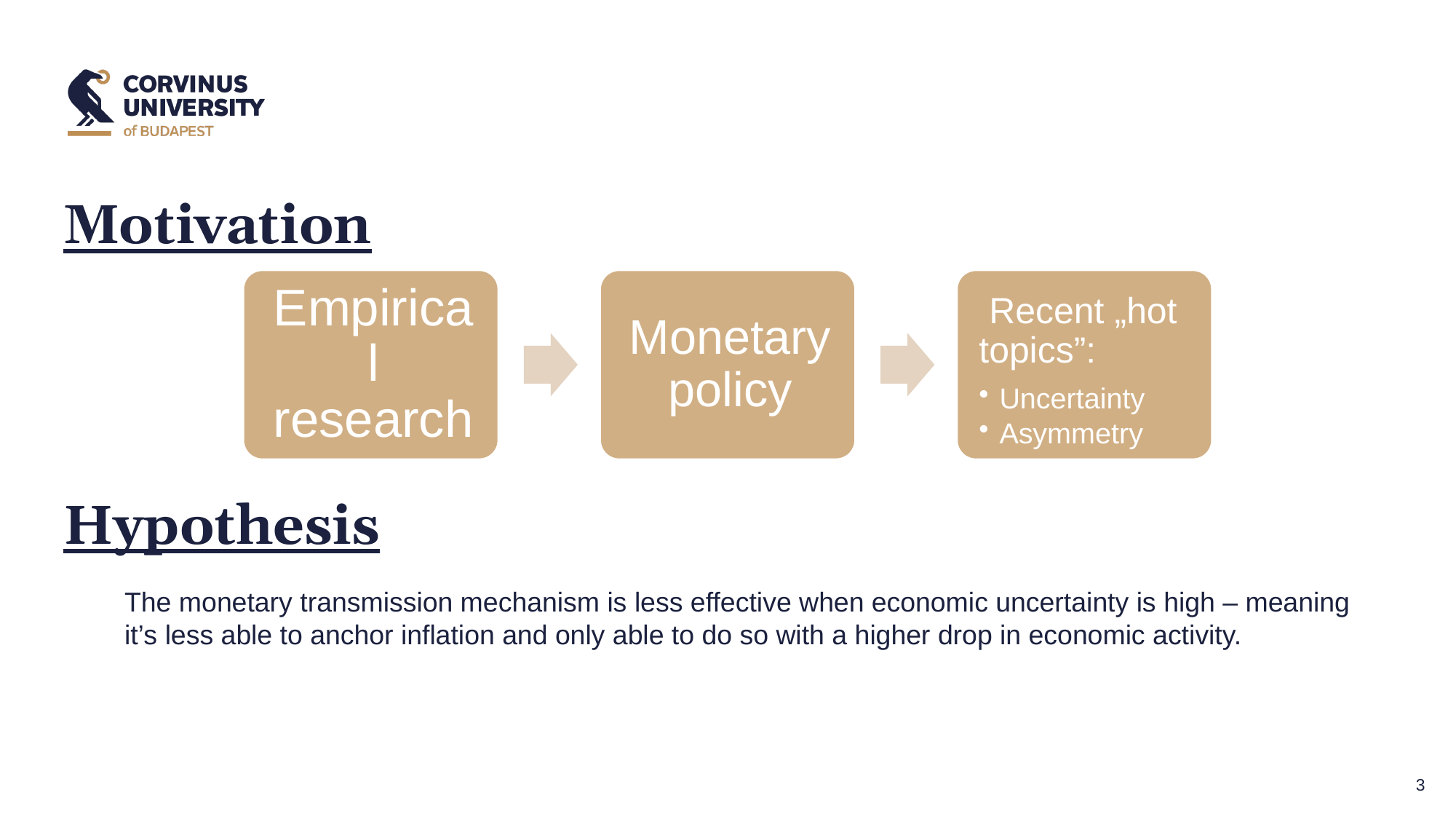

Empirical research

Monetary policy

 Recent „hot topics”:
Uncertainty
Asymmetry
# Motivation
Hypothesis
The monetary transmission mechanism is less effective when economic uncertainty is high – meaning it’s less able to anchor inflation and only able to do so with a higher drop in economic activity.